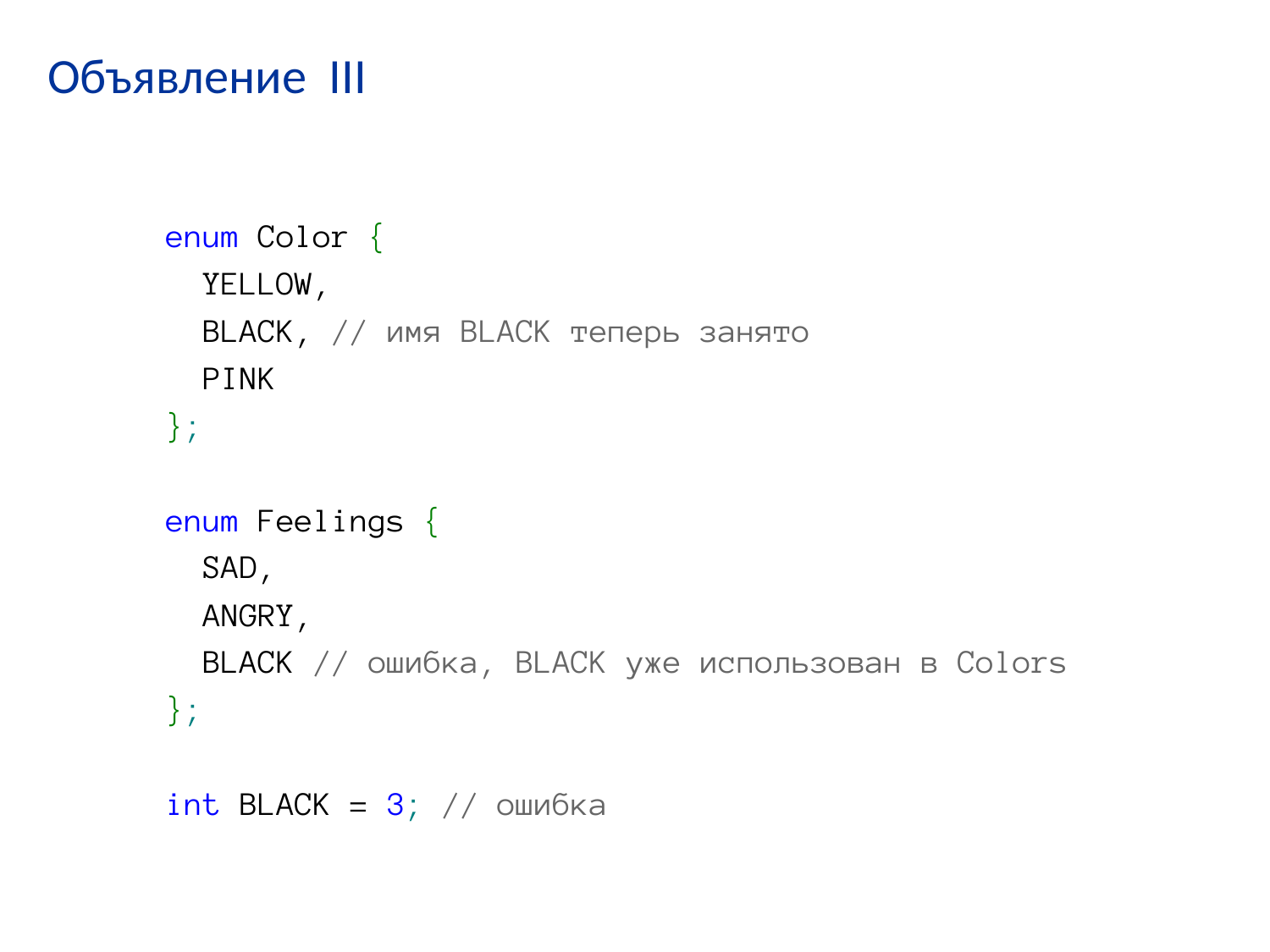

# Объявление  III
enum Color {
  YELLOW,
  BLACK, // имя BLACK теперь занято
  PINK
};

enum Feelings {
  SAD,
  ANGRY,
  BLACK // ошибка, BLACK уже использован в Colors
};

int BLACK = 3; // ошибка